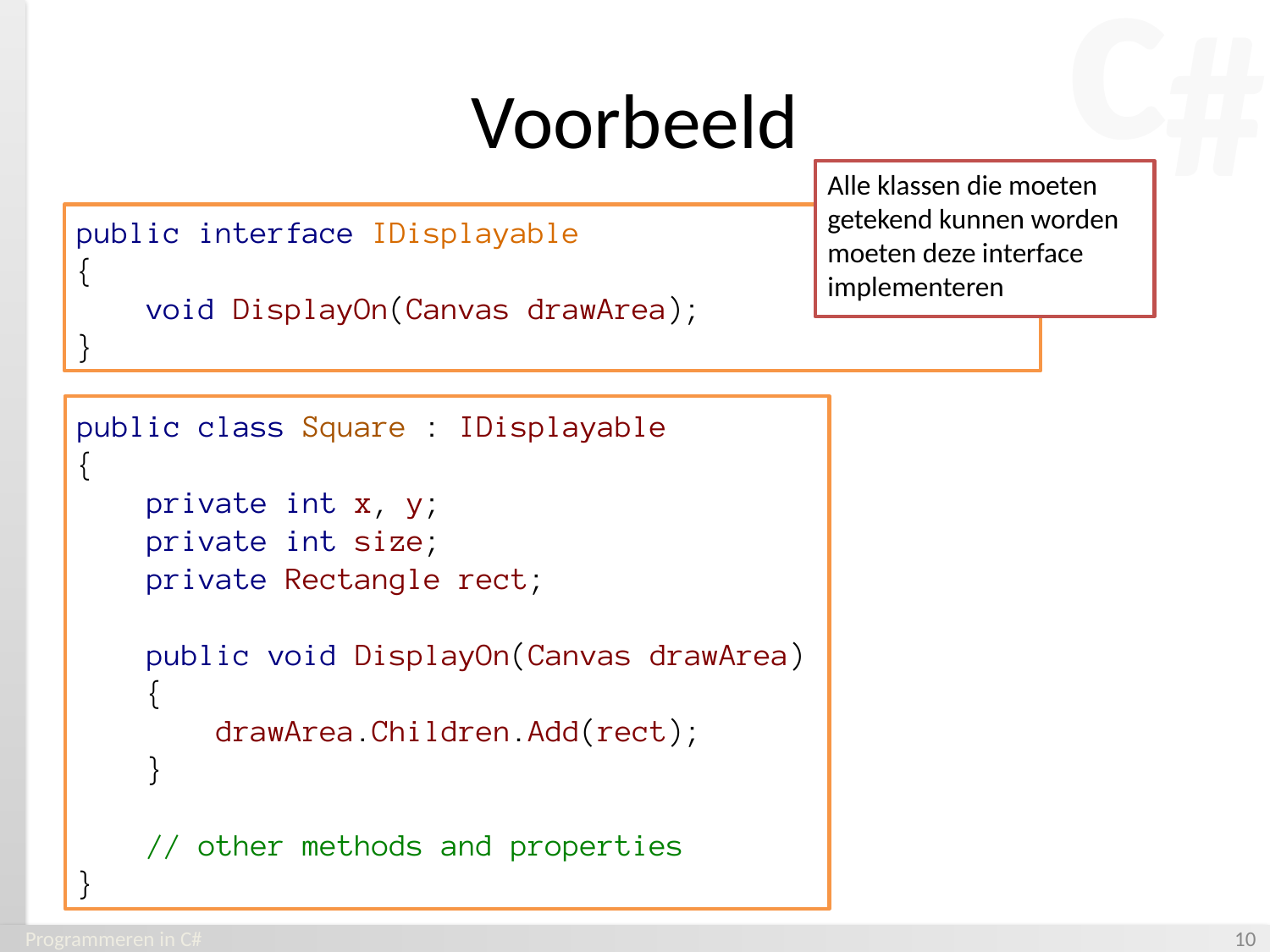

# Voorbeeld
Alle klassen die moeten getekend kunnen worden moeten deze interface implementeren
public interface IDisplayable
{
    void DisplayOn(Canvas drawArea);
}
public class Square : IDisplayable
{
    private int x, y;
    private int size;
    private Rectangle rect;
    public void DisplayOn(Canvas drawArea)
    {
        drawArea.Children.Add(rect);
    }
    // other methods and properties
}
Programmeren in C#
10